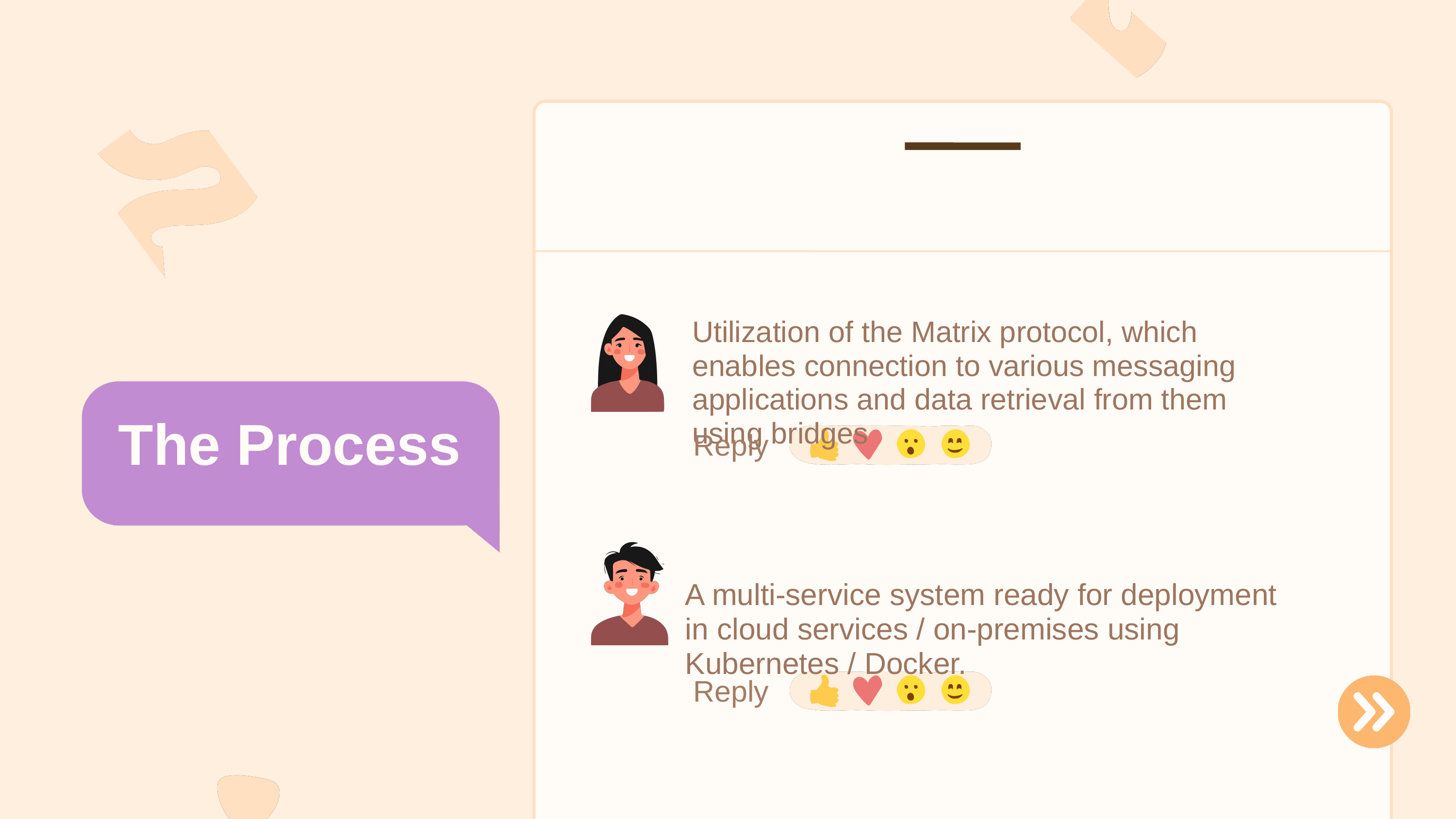

Utilization of the Matrix protocol, which enables connection to various messaging applications and data retrieval from them using bridges

The Process

Reply

A multi-service system ready for deployment in cloud services / on-premises using Kubernetes / Docker.

Reply